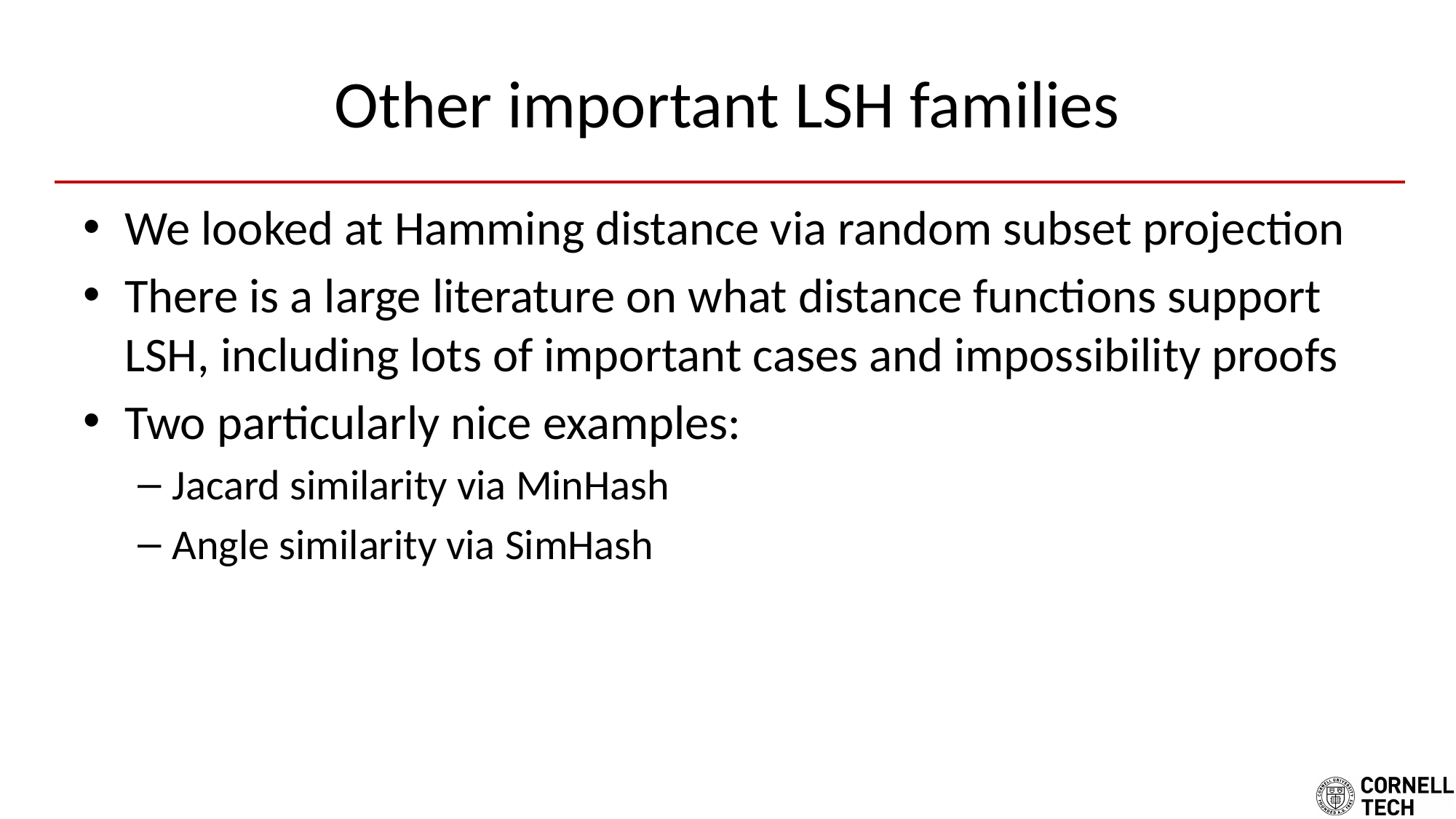

# Other important LSH families
We looked at Hamming distance via random subset projection
There is a large literature on what distance functions support LSH, including lots of important cases and impossibility proofs
Two particularly nice examples:
Jacard similarity via MinHash
Angle similarity via SimHash